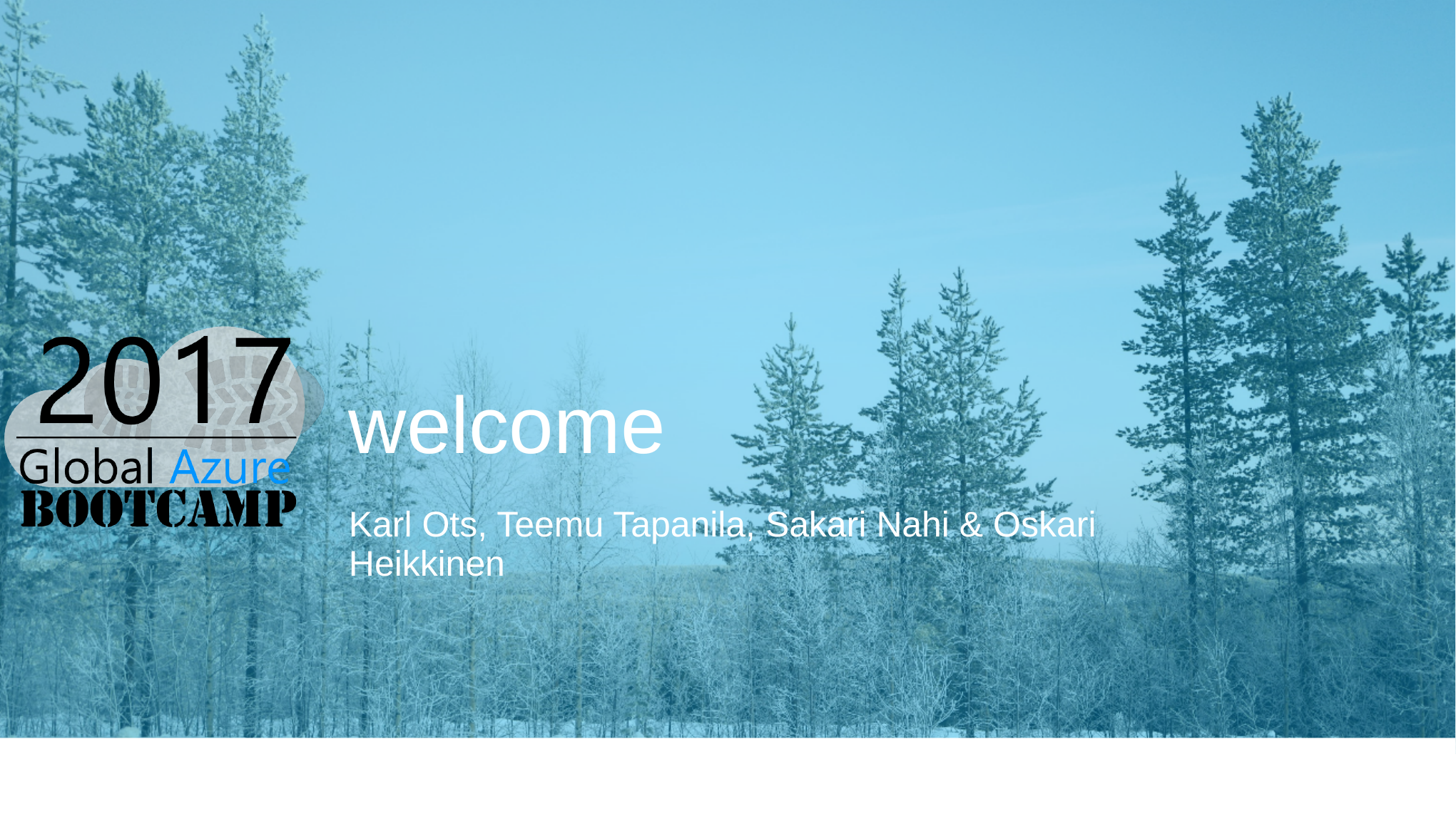

welcome
Karl Ots, Teemu Tapanila, Sakari Nahi & Oskari Heikkinen